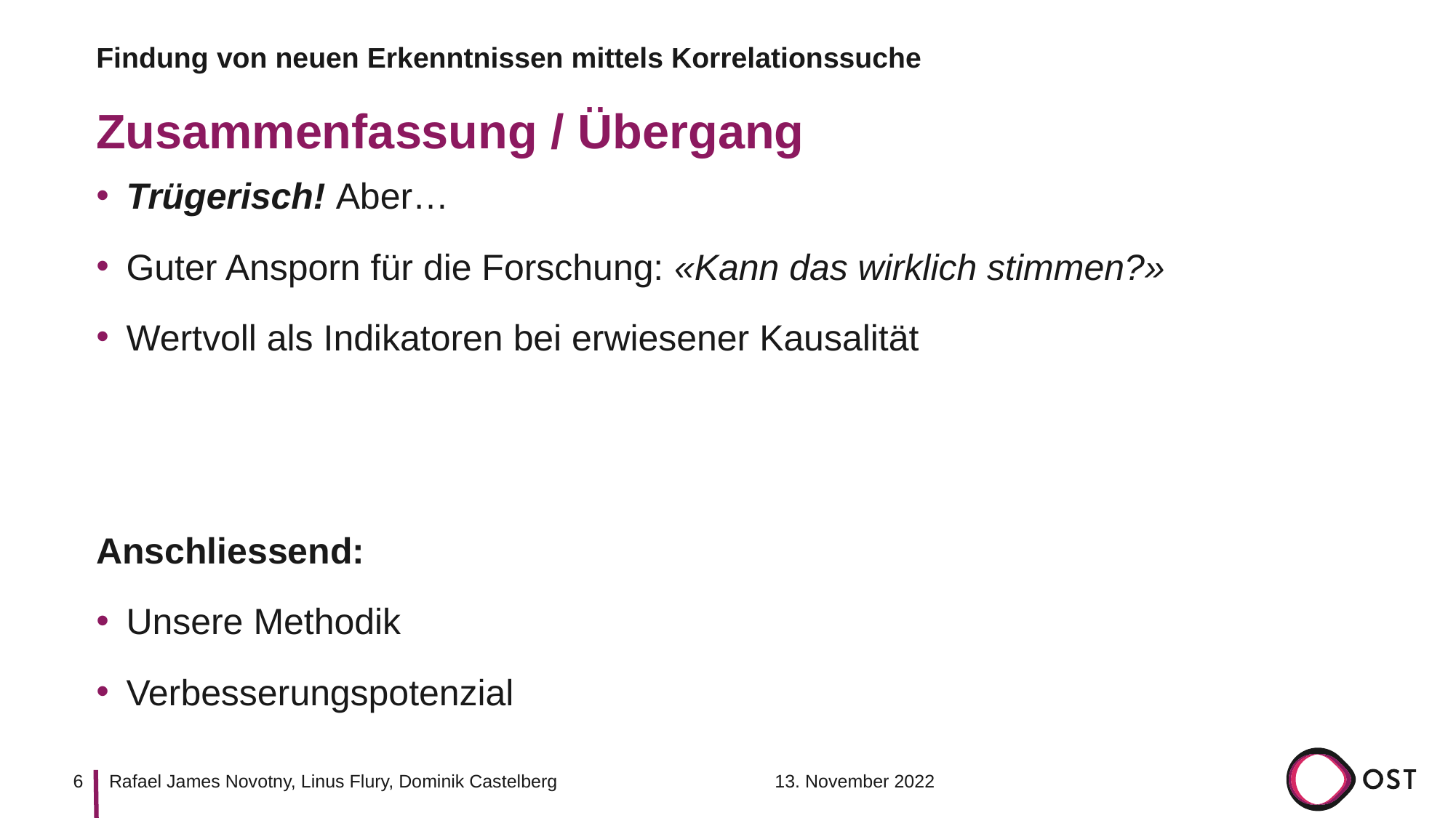

Findung von neuen Erkenntnissen mittels Korrelationssuche
# Zusammenfassung / Übergang
Trügerisch! Aber…
Guter Ansporn für die Forschung: «Kann das wirklich stimmen?»
Wertvoll als Indikatoren bei erwiesener Kausalität

Anschliessend:
Unsere Methodik
Verbesserungspotenzial
6
13. November 2022
Rafael James Novotny, Linus Flury, Dominik Castelberg